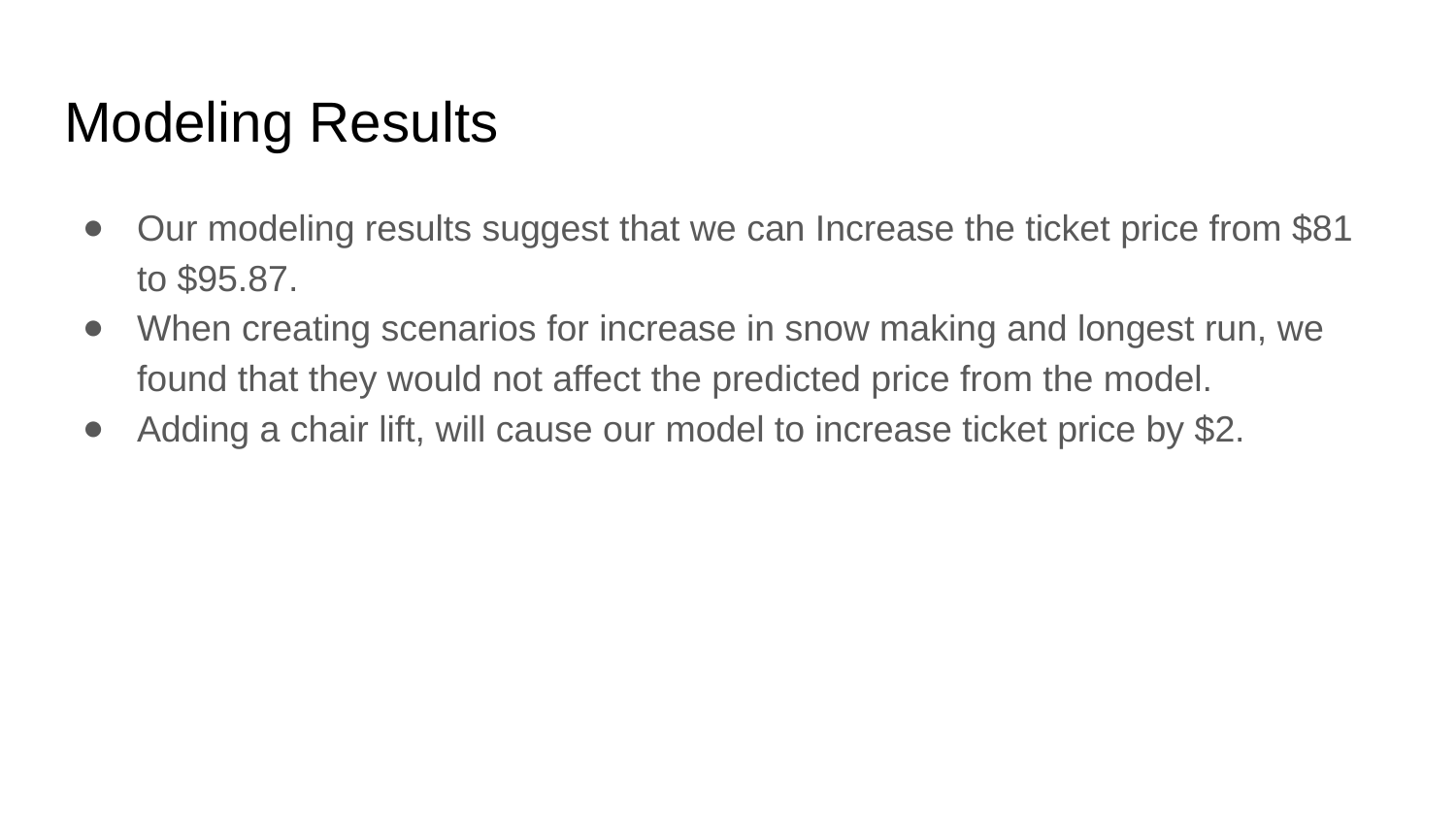

# Modeling Results
Our modeling results suggest that we can Increase the ticket price from $81 to $95.87.
When creating scenarios for increase in snow making and longest run, we found that they would not affect the predicted price from the model.
Adding a chair lift, will cause our model to increase ticket price by $2.